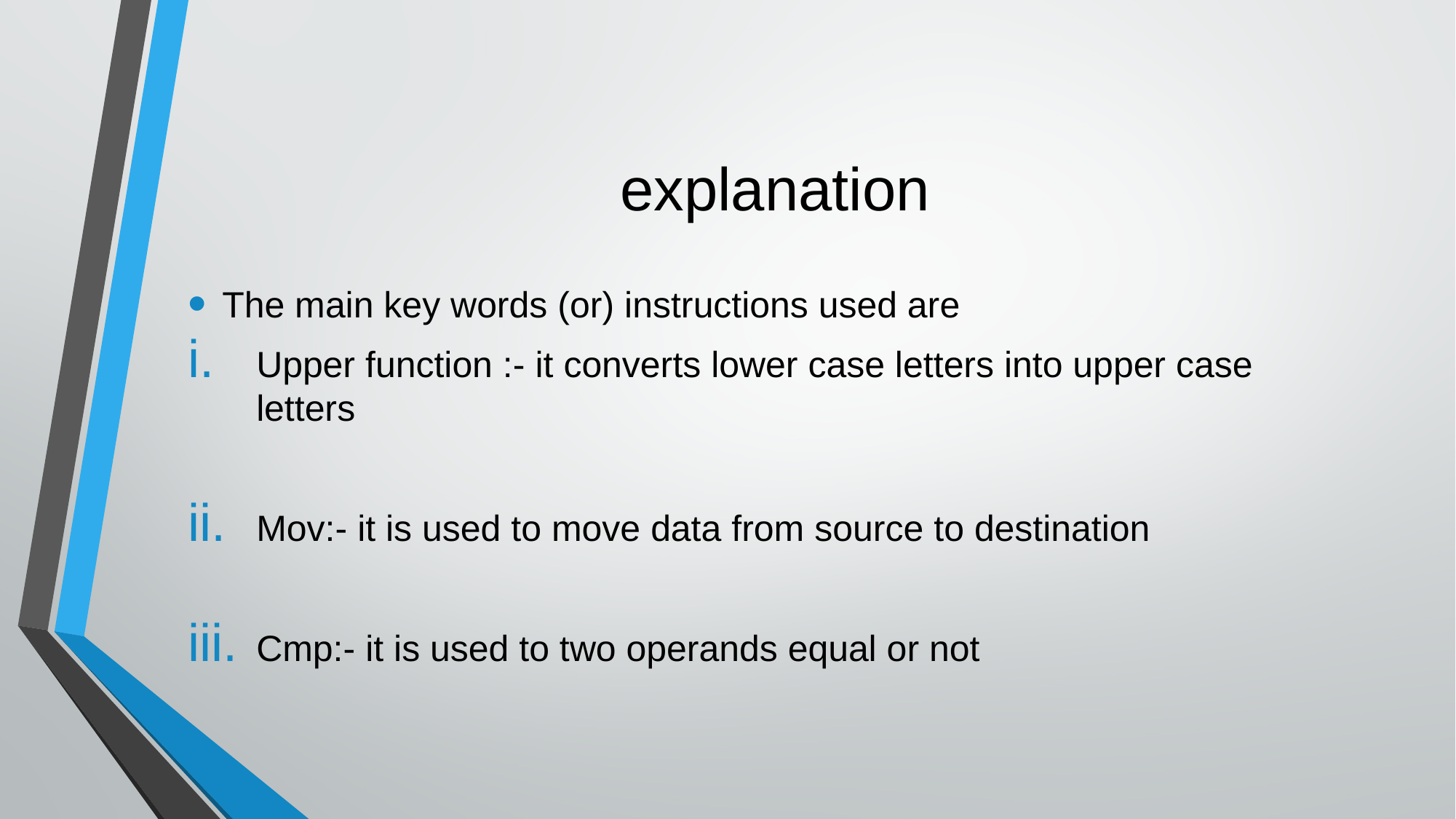

# explanation
The main key words (or) instructions used are
Upper function :- it converts lower case letters into upper case letters

Mov:- it is used to move data from source to destination

Cmp:- it is used to two operands equal or not